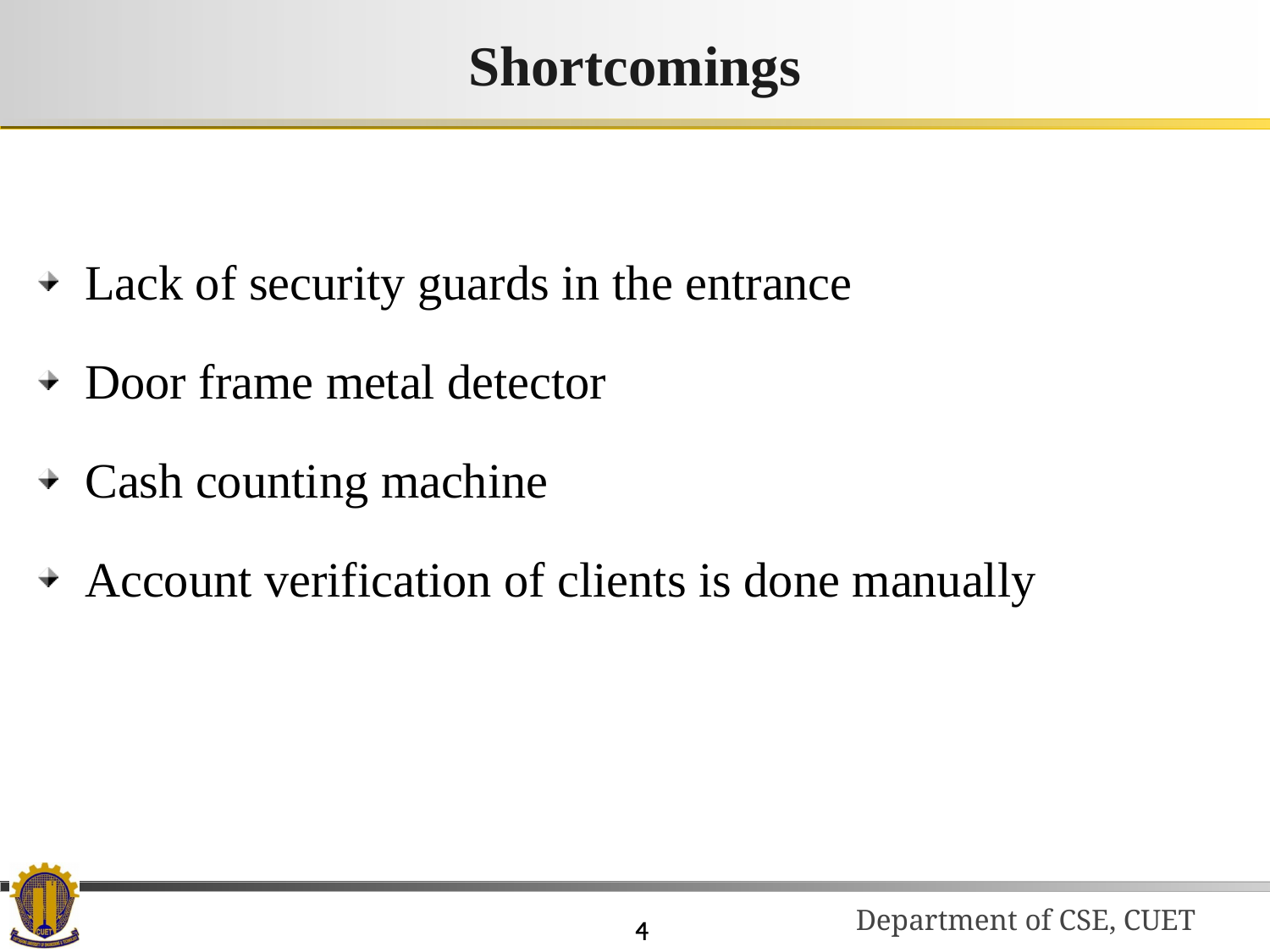

# Shortcomings

Lack of security guards in the entrance
Door frame metal detector
Cash counting machine
Account verification of clients is done manually